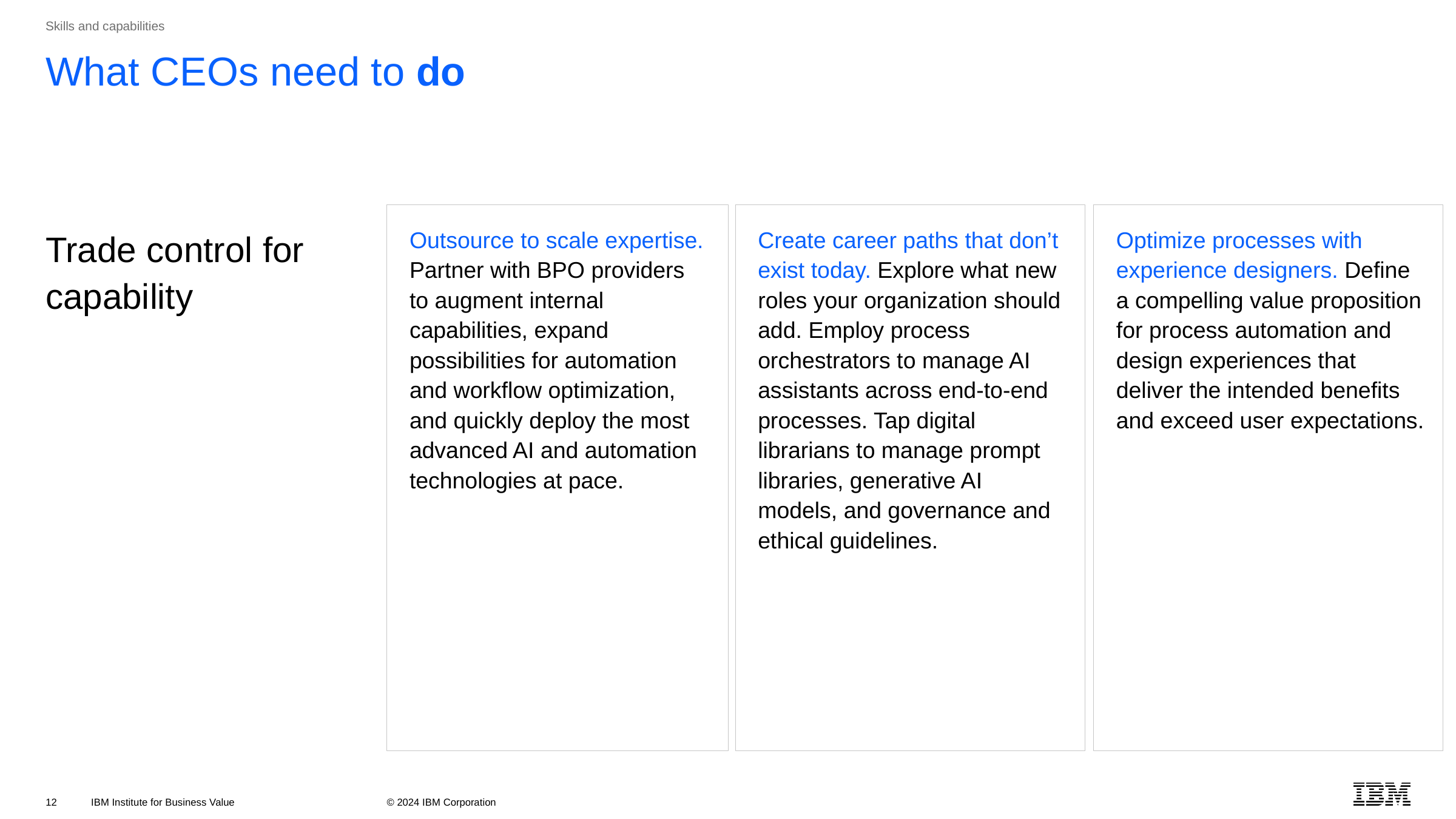

Skills and capabilities
# What CEOs need to do
Trade control for capability
Outsource to scale expertise. Partner with BPO providers to augment internal capabilities, expand possibilities for automation and workflow optimization, and quickly deploy the most advanced AI and automation technologies at pace.
Create career paths that don’t exist today. Explore what new roles your organization should add. Employ process orchestrators to manage AI assistants across end-to-end processes. Tap digital librarians to manage prompt libraries, generative AI models, and governance and ethical guidelines.
Optimize processes with experience designers. Define a compelling value proposition for process automation and design experiences that deliver the intended benefits and exceed user expectations.